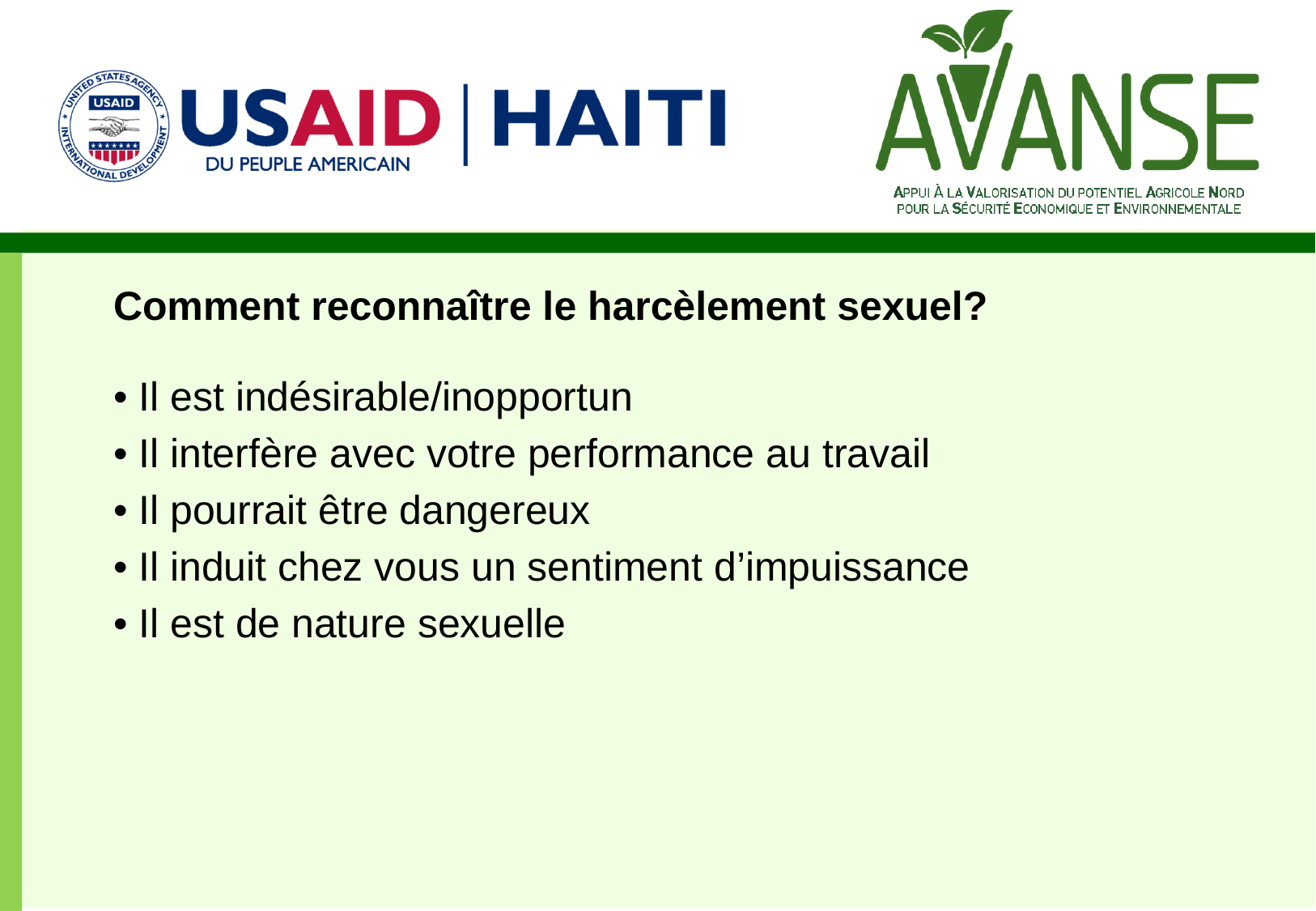

# Comment reconnaître le harcèlement sexuel?
• Il est indésirable/inopportun
• Il interfère avec votre performance au travail
• Il pourrait être dangereux
• Il induit chez vous un sentiment d’impuissance
• Il est de nature sexuelle